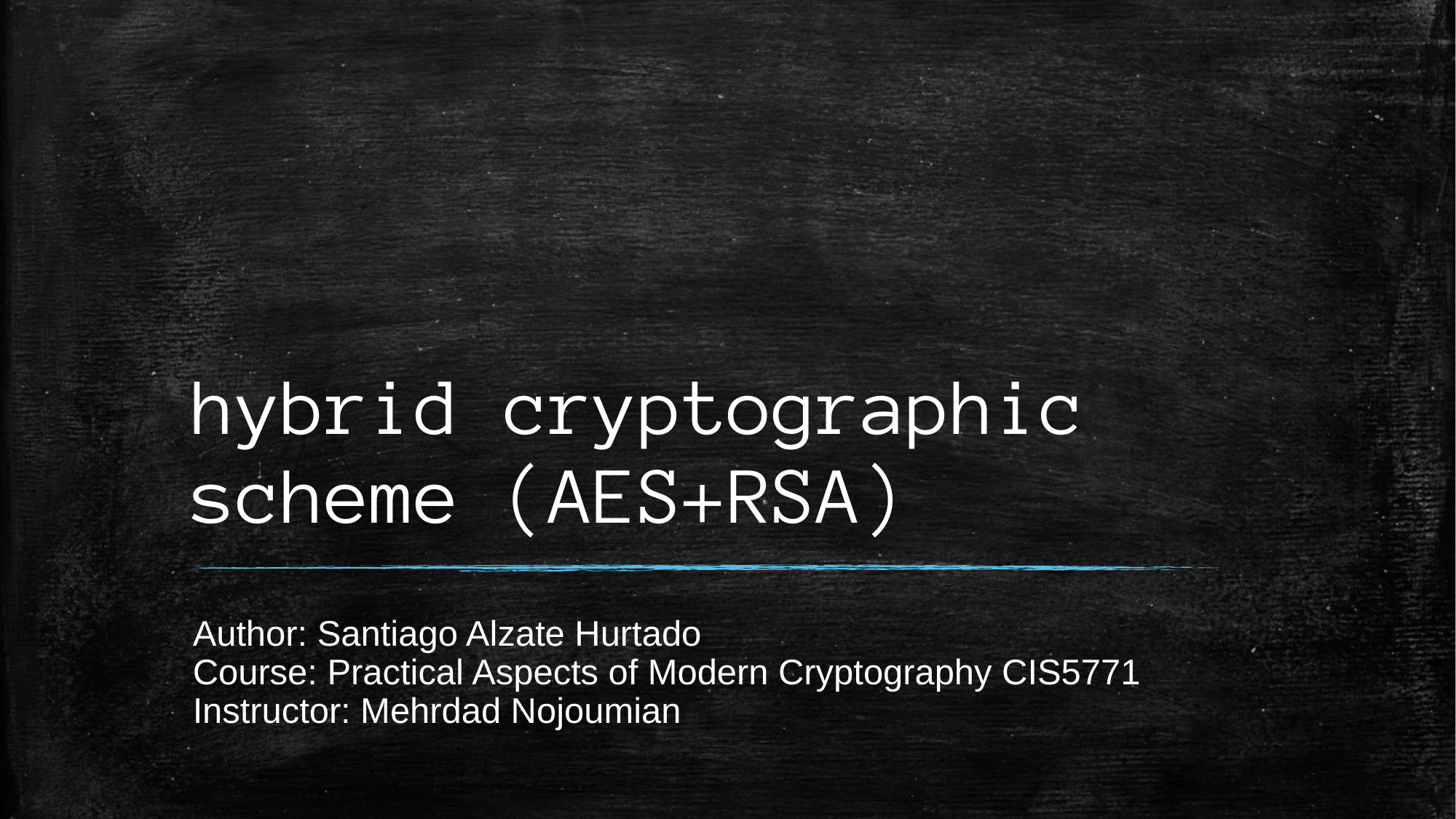

# hybrid cryptographic scheme (AES+RSA)
Author: Santiago Alzate Hurtado
Course: Practical Aspects of Modern Cryptography CIS5771
Instructor: Mehrdad Nojoumian